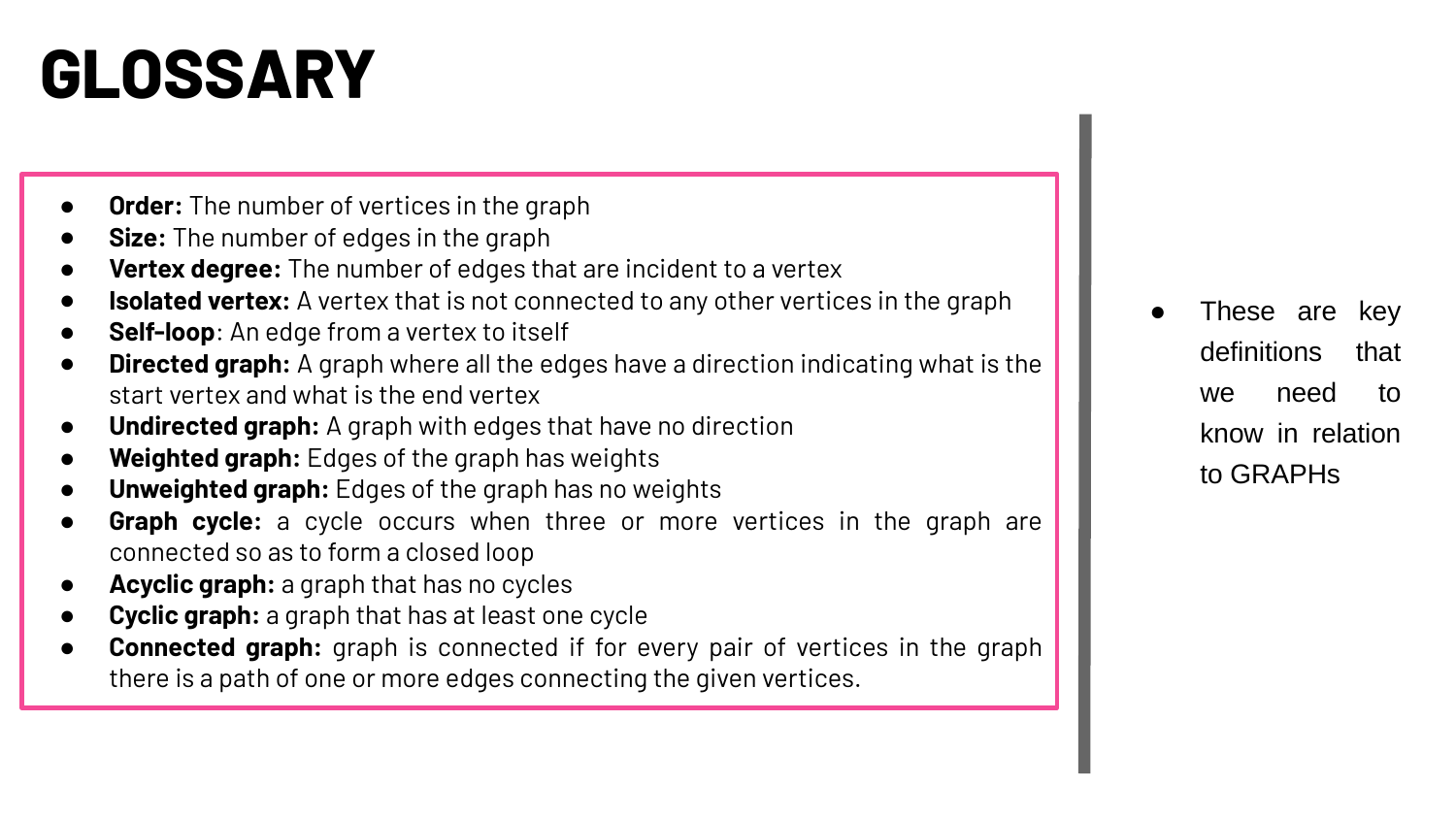

GLOSSARY
Order: The number of vertices in the graph
Size: The number of edges in the graph
Vertex degree: The number of edges that are incident to a vertex
Isolated vertex: A vertex that is not connected to any other vertices in the graph
Self-loop: An edge from a vertex to itself
Directed graph: A graph where all the edges have a direction indicating what is the start vertex and what is the end vertex
Undirected graph: A graph with edges that have no direction
Weighted graph: Edges of the graph has weights
Unweighted graph: Edges of the graph has no weights
Graph cycle: a cycle occurs when three or more vertices in the graph are connected so as to form a closed loop
Acyclic graph: a graph that has no cycles
Cyclic graph: a graph that has at least one cycle
Connected graph: graph is connected if for every pair of vertices in the graph there is a path of one or more edges connecting the given vertices.
These are key definitions that we need to know in relation to GRAPHs